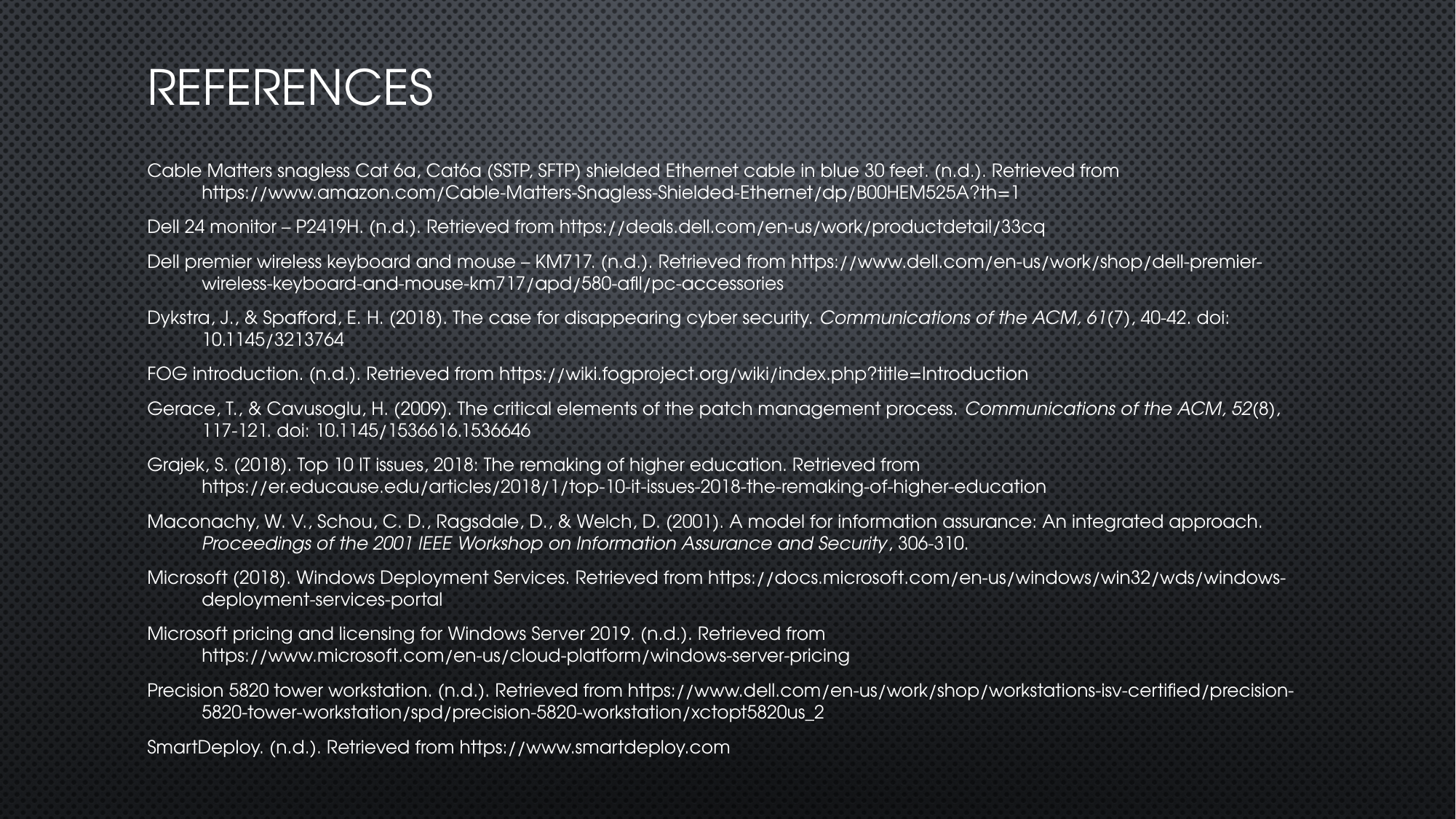

# References
Cable Matters snagless Cat 6a, Cat6a (SSTP, SFTP) shielded Ethernet cable in blue 30 feet. (n.d.). Retrieved from https://www.amazon.com/Cable-Matters-Snagless-Shielded-Ethernet/dp/B00HEM525A?th=1
Dell 24 monitor – P2419H. (n.d.). Retrieved from https://deals.dell.com/en-us/work/productdetail/33cq
Dell premier wireless keyboard and mouse – KM717. (n.d.). Retrieved from https://www.dell.com/en-us/work/shop/dell-premier-wireless-keyboard-and-mouse-km717/apd/580-afll/pc-accessories
Dykstra, J., & Spafford, E. H. (2018). The case for disappearing cyber security. Communications of the ACM, 61(7), 40-42. doi: 10.1145/3213764
FOG introduction. (n.d.). Retrieved from https://wiki.fogproject.org/wiki/index.php?title=Introduction
Gerace, T., & Cavusoglu, H. (2009). The critical elements of the patch management process. Communications of the ACM, 52(8), 117-121. doi: 10.1145/1536616.1536646
Grajek, S. (2018). Top 10 IT issues, 2018: The remaking of higher education. Retrieved from https://er.educause.edu/articles/2018/1/top-10-it-issues-2018-the-remaking-of-higher-education
Maconachy, W. V., Schou, C. D., Ragsdale, D., & Welch, D. (2001). A model for information assurance: An integrated approach. Proceedings of the 2001 IEEE Workshop on Information Assurance and Security, 306-310.
Microsoft (2018). Windows Deployment Services. Retrieved from https://docs.microsoft.com/en-us/windows/win32/wds/windows-deployment-services-portal
Microsoft pricing and licensing for Windows Server 2019. (n.d.). Retrieved from https://www.microsoft.com/en-us/cloud-platform/windows-server-pricing
Precision 5820 tower workstation. (n.d.). Retrieved from https://www.dell.com/en-us/work/shop/workstations-isv-certified/precision-5820-tower-workstation/spd/precision-5820-workstation/xctopt5820us_2
SmartDeploy. (n.d.). Retrieved from https://www.smartdeploy.com